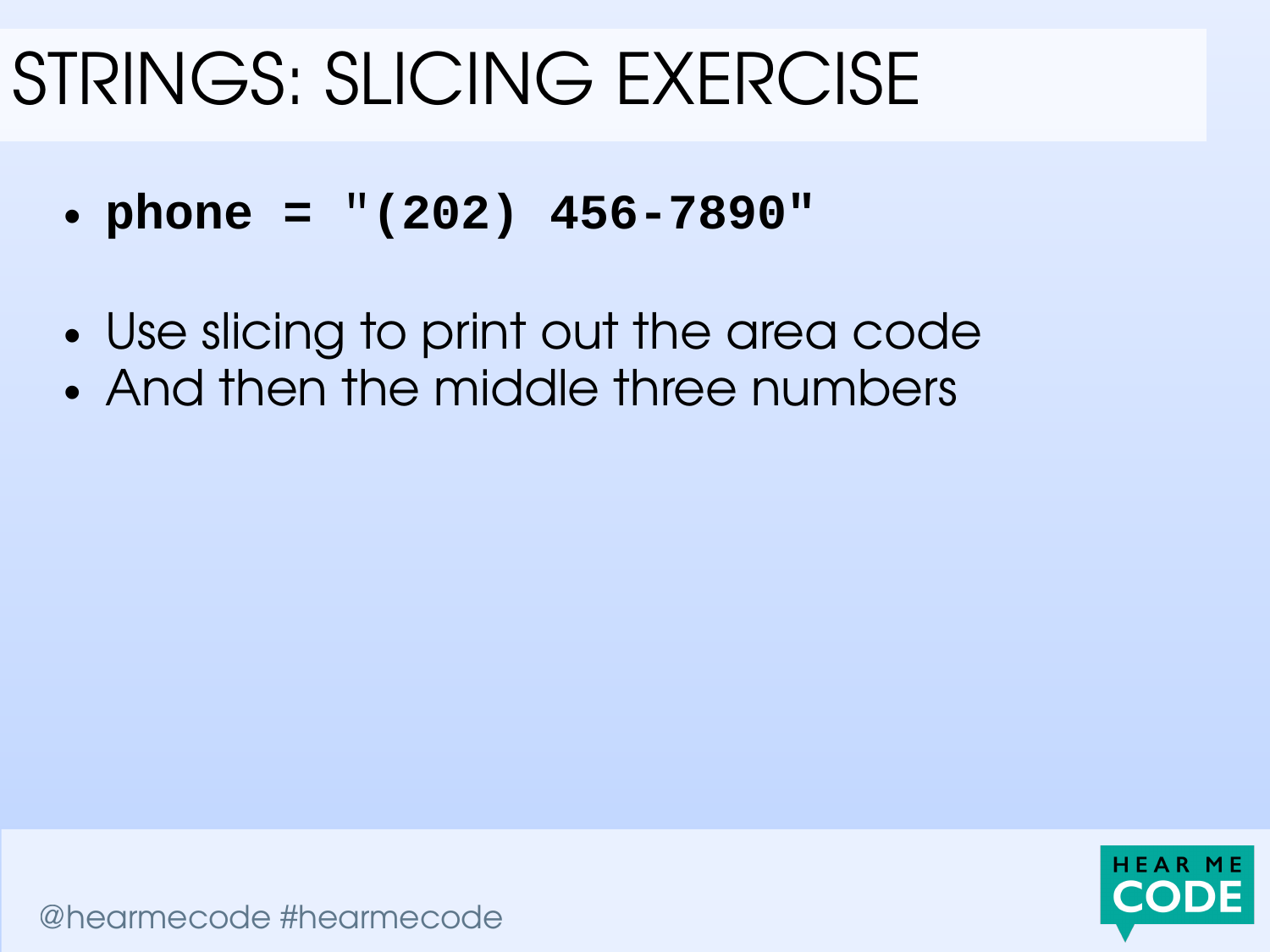

Strings: slicing Exercise
phone = "(202) 456-7890"

Use slicing to print out the area code
And then the middle three numbers
19